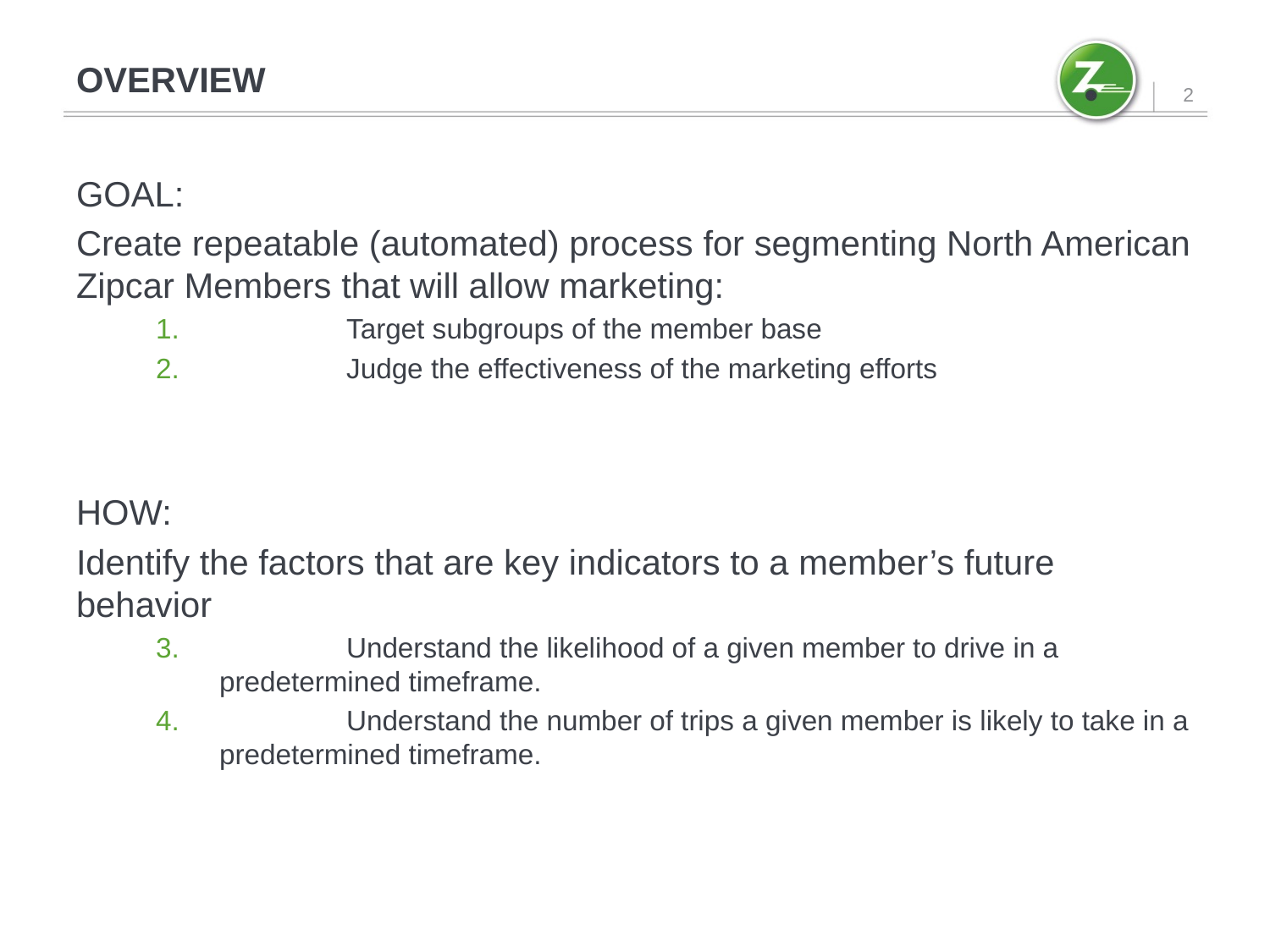

# overview
2
GOAL:
Create repeatable (automated) process for segmenting North American Zipcar Members that will allow marketing:
	Target subgroups of the member base
	Judge the effectiveness of the marketing efforts

HOW:
Identify the factors that are key indicators to a member’s future behavior
	Understand the likelihood of a given member to drive in a predetermined timeframe.
	Understand the number of trips a given member is likely to take in a predetermined timeframe.